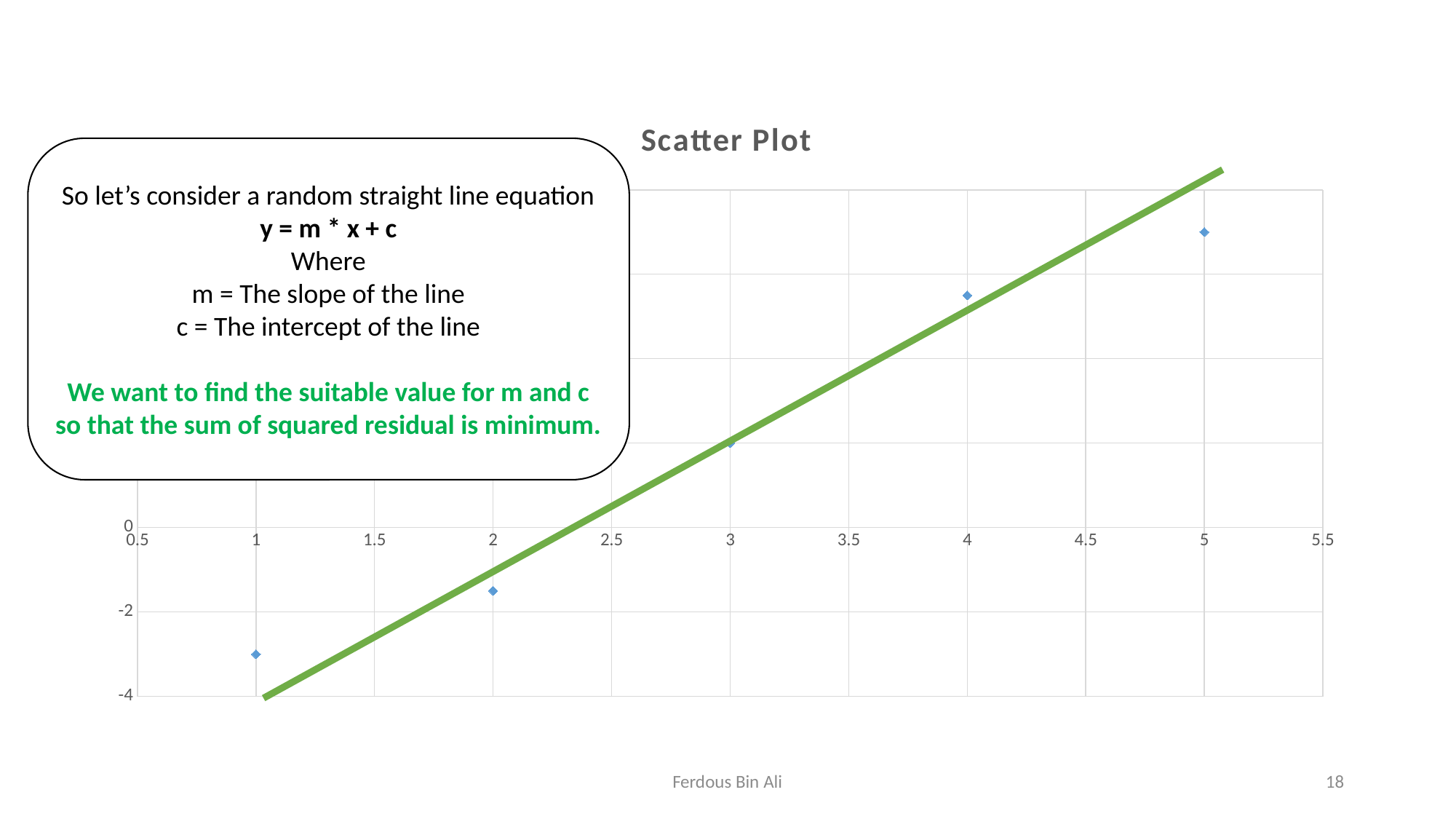

### Chart: Scatter Plot

| Category | Y-Values |
|---|---|
So let’s consider a random straight line equation
y = m * x + c
Where
m = The slope of the line
c = The intercept of the line

We want to find the suitable value for m and c so that the sum of squared residual is minimum.
Ferdous Bin Ali
18